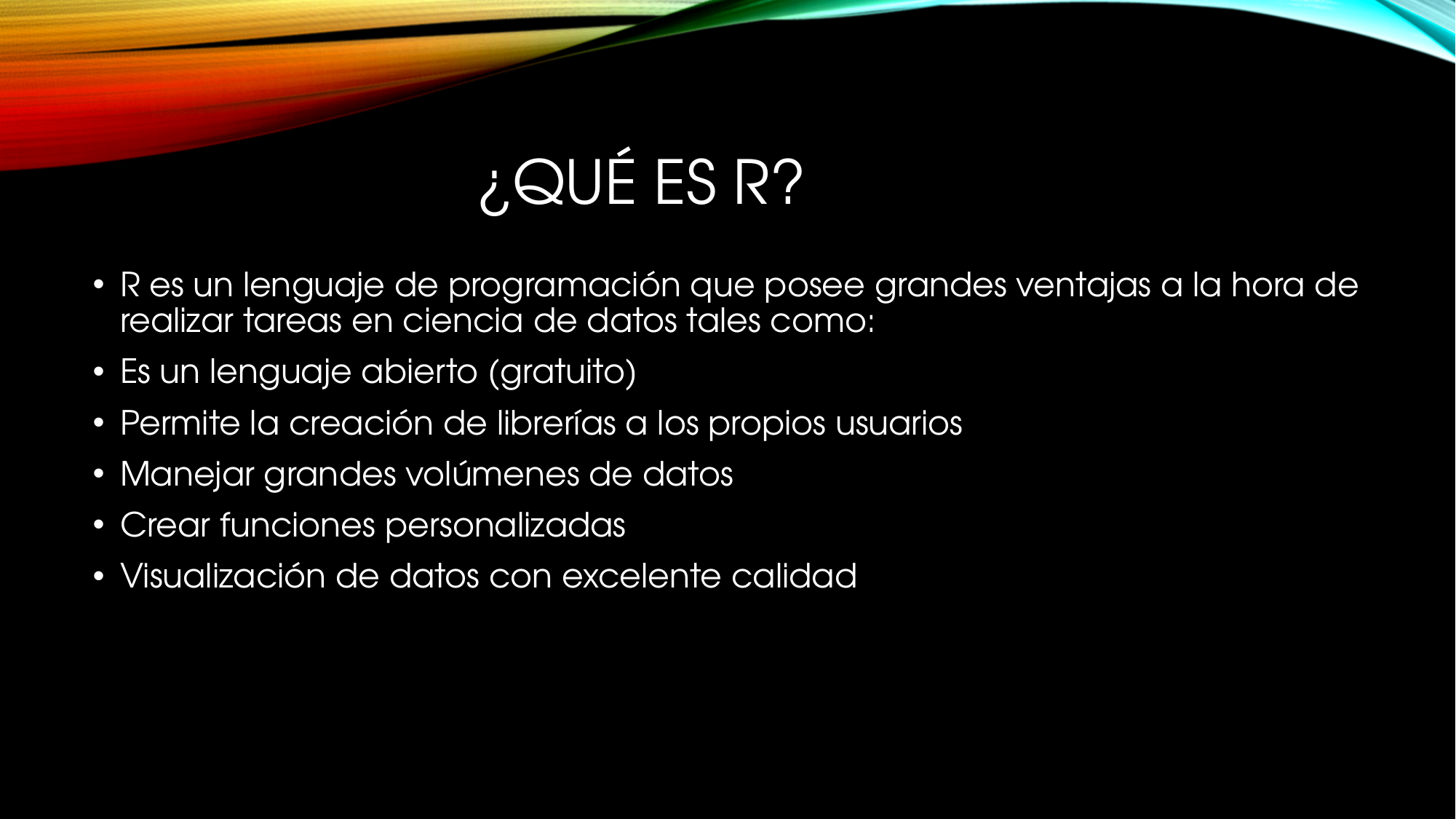

# ¿Qué es r?
R es un lenguaje de programación que posee grandes ventajas a la hora de realizar tareas en ciencia de datos tales como:
Es un lenguaje abierto (gratuito)
Permite la creación de librerías a los propios usuarios
Manejar grandes volúmenes de datos
Crear funciones personalizadas
Visualización de datos con excelente calidad